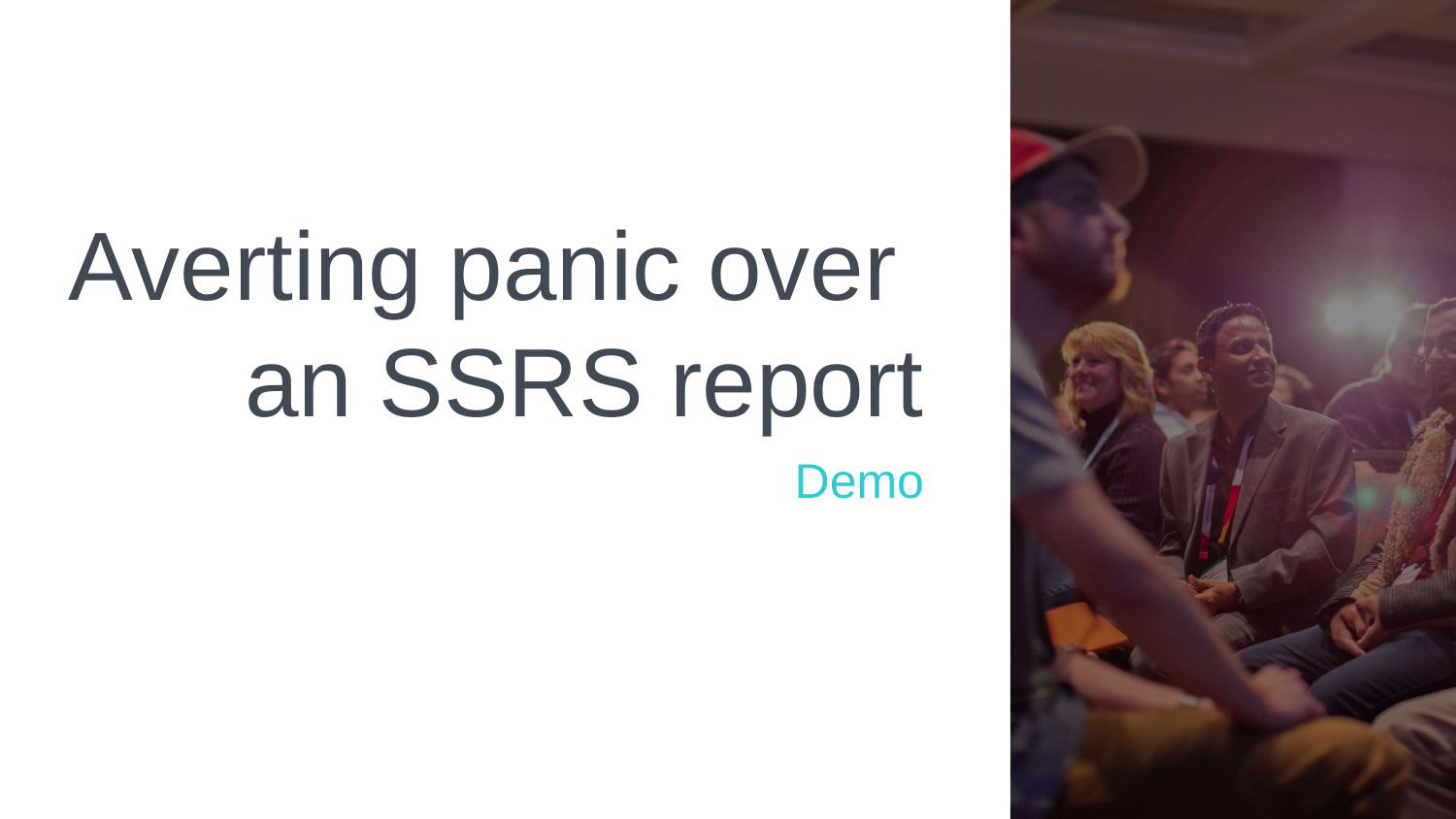

# Averting panic over an SSRS report
Demo